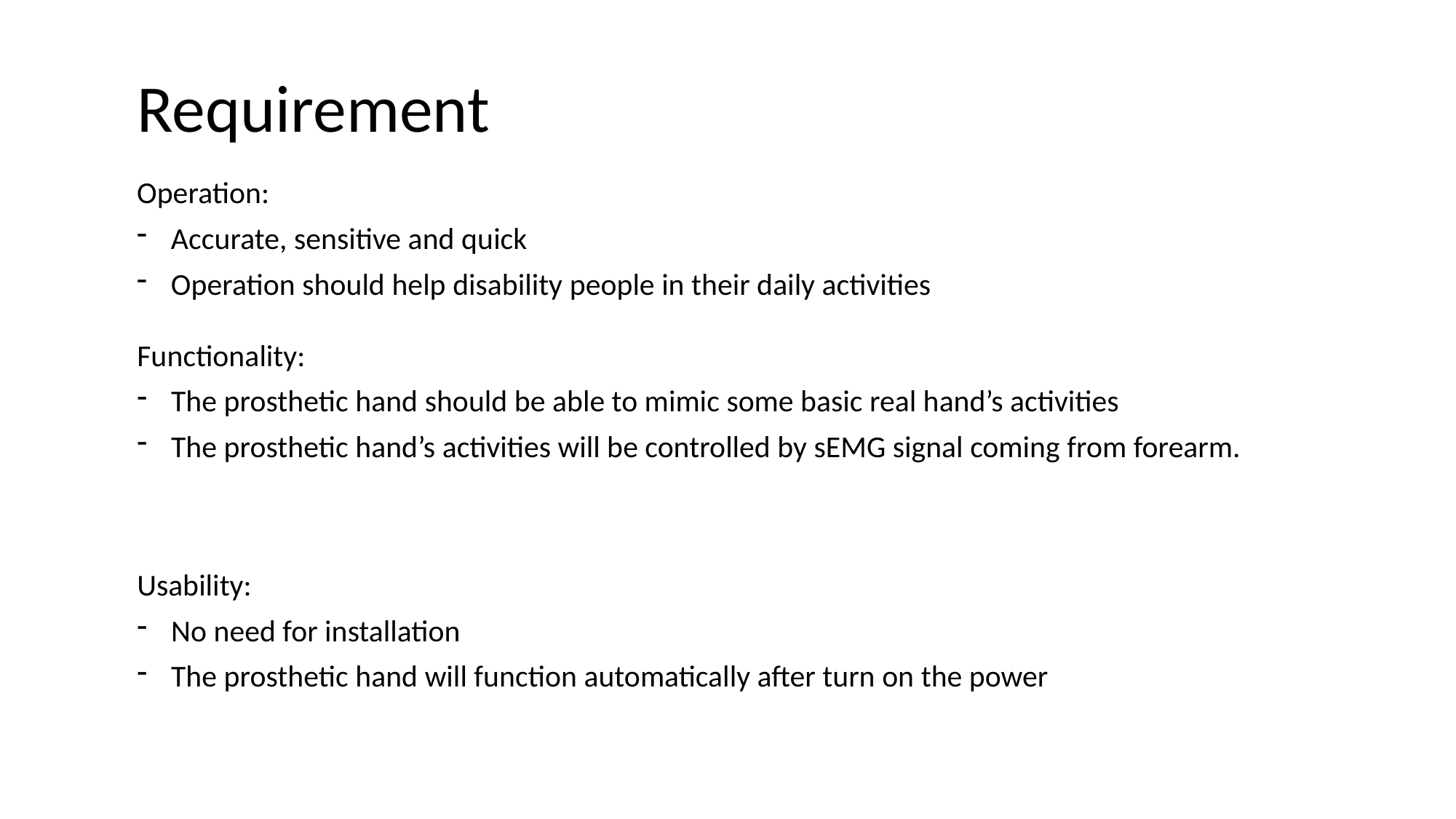

# Requirement
Operation:
Accurate, sensitive and quick
Operation should help disability people in their daily activities
Functionality:
The prosthetic hand should be able to mimic some basic real hand’s activities
The prosthetic hand’s activities will be controlled by sEMG signal coming from forearm.
Usability:
No need for installation
The prosthetic hand will function automatically after turn on the power